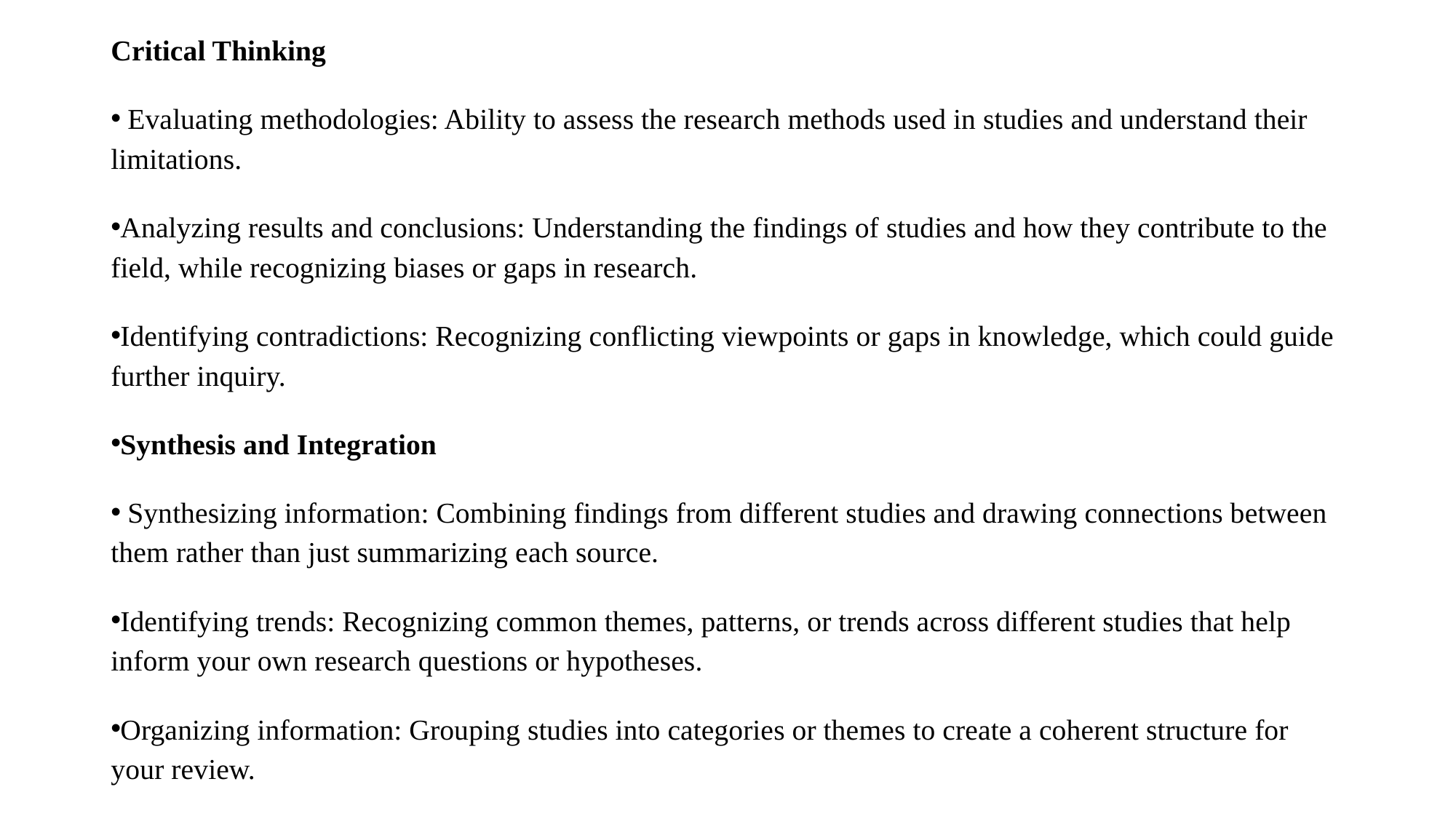

Critical Thinking
 Evaluating methodologies: Ability to assess the research methods used in studies and understand their limitations.
Analyzing results and conclusions: Understanding the findings of studies and how they contribute to the field, while recognizing biases or gaps in research.
Identifying contradictions: Recognizing conflicting viewpoints or gaps in knowledge, which could guide further inquiry.
Synthesis and Integration
 Synthesizing information: Combining findings from different studies and drawing connections between them rather than just summarizing each source.
Identifying trends: Recognizing common themes, patterns, or trends across different studies that help inform your own research questions or hypotheses.
Organizing information: Grouping studies into categories or themes to create a coherent structure for your review.